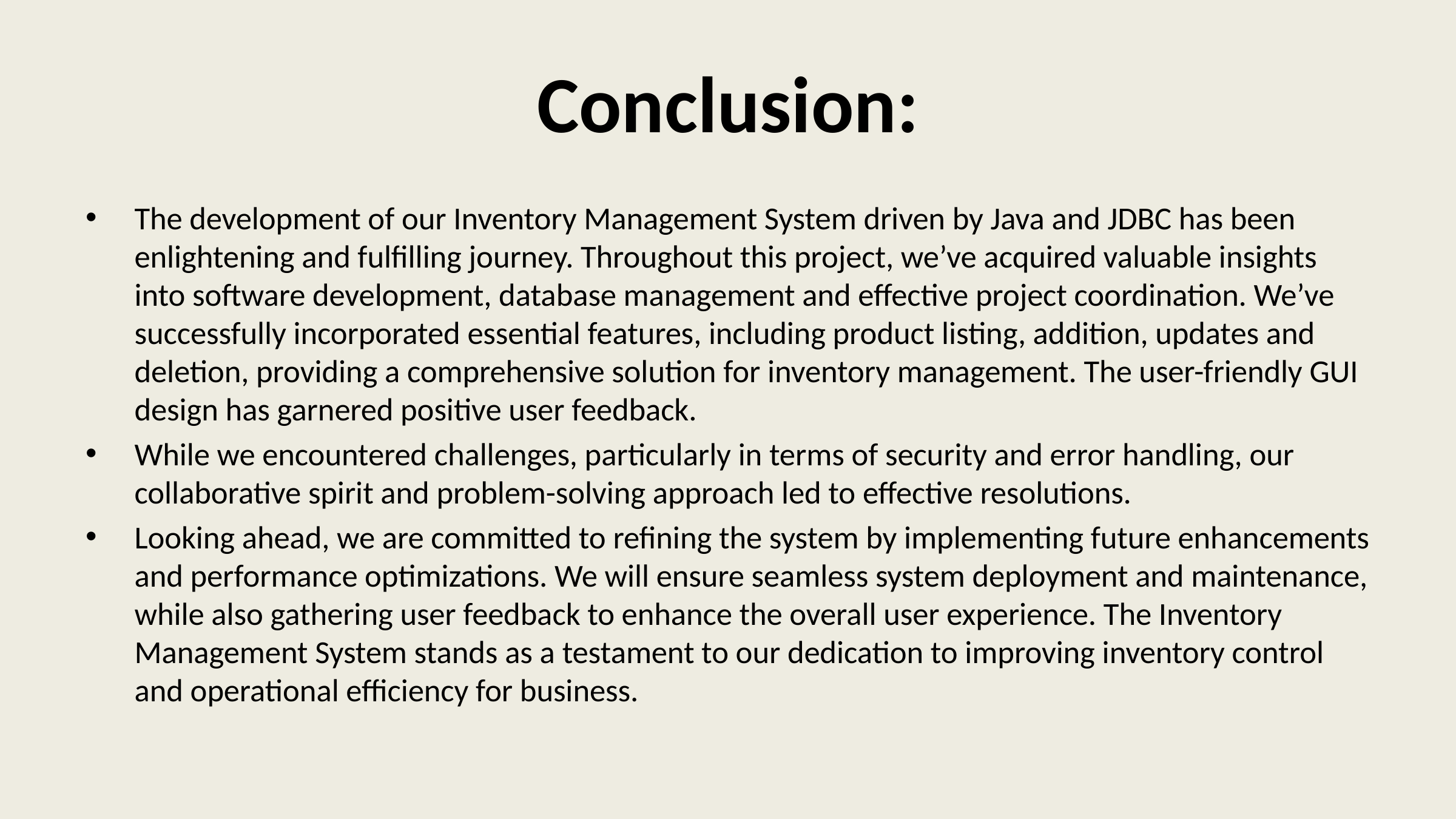

# Conclusion:
The development of our Inventory Management System driven by Java and JDBC has been enlightening and fulfilling journey. Throughout this project, we’ve acquired valuable insights into software development, database management and effective project coordination. We’ve successfully incorporated essential features, including product listing, addition, updates and deletion, providing a comprehensive solution for inventory management. The user-friendly GUI design has garnered positive user feedback.
While we encountered challenges, particularly in terms of security and error handling, our collaborative spirit and problem-solving approach led to effective resolutions.
Looking ahead, we are committed to refining the system by implementing future enhancements and performance optimizations. We will ensure seamless system deployment and maintenance, while also gathering user feedback to enhance the overall user experience. The Inventory Management System stands as a testament to our dedication to improving inventory control and operational efficiency for business.